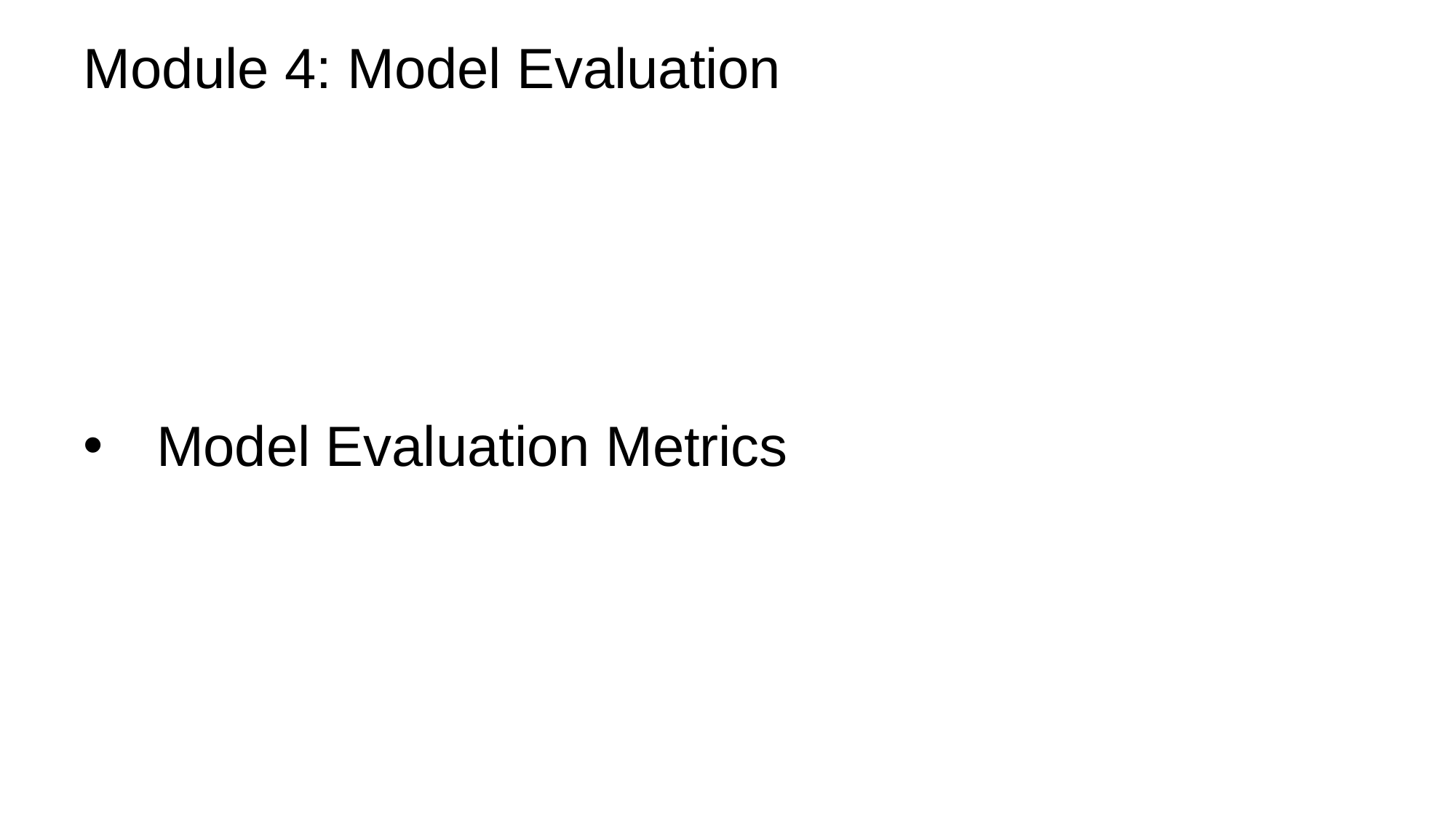

# Module 4: Model Evaluation
Model Evaluation Metrics